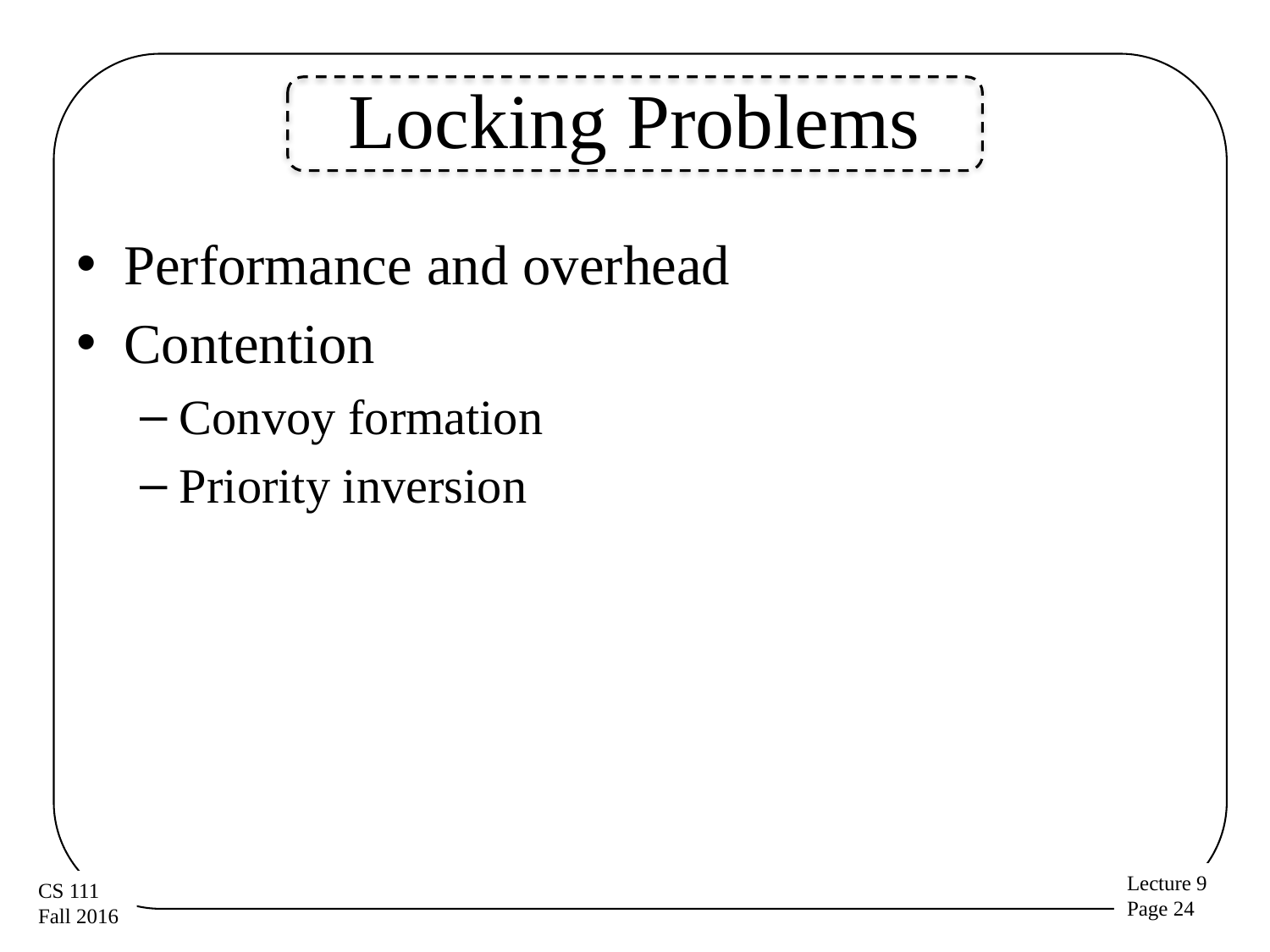

# Locking Problems

Performance and overhead
Contention
Convoy formation
Priority inversion